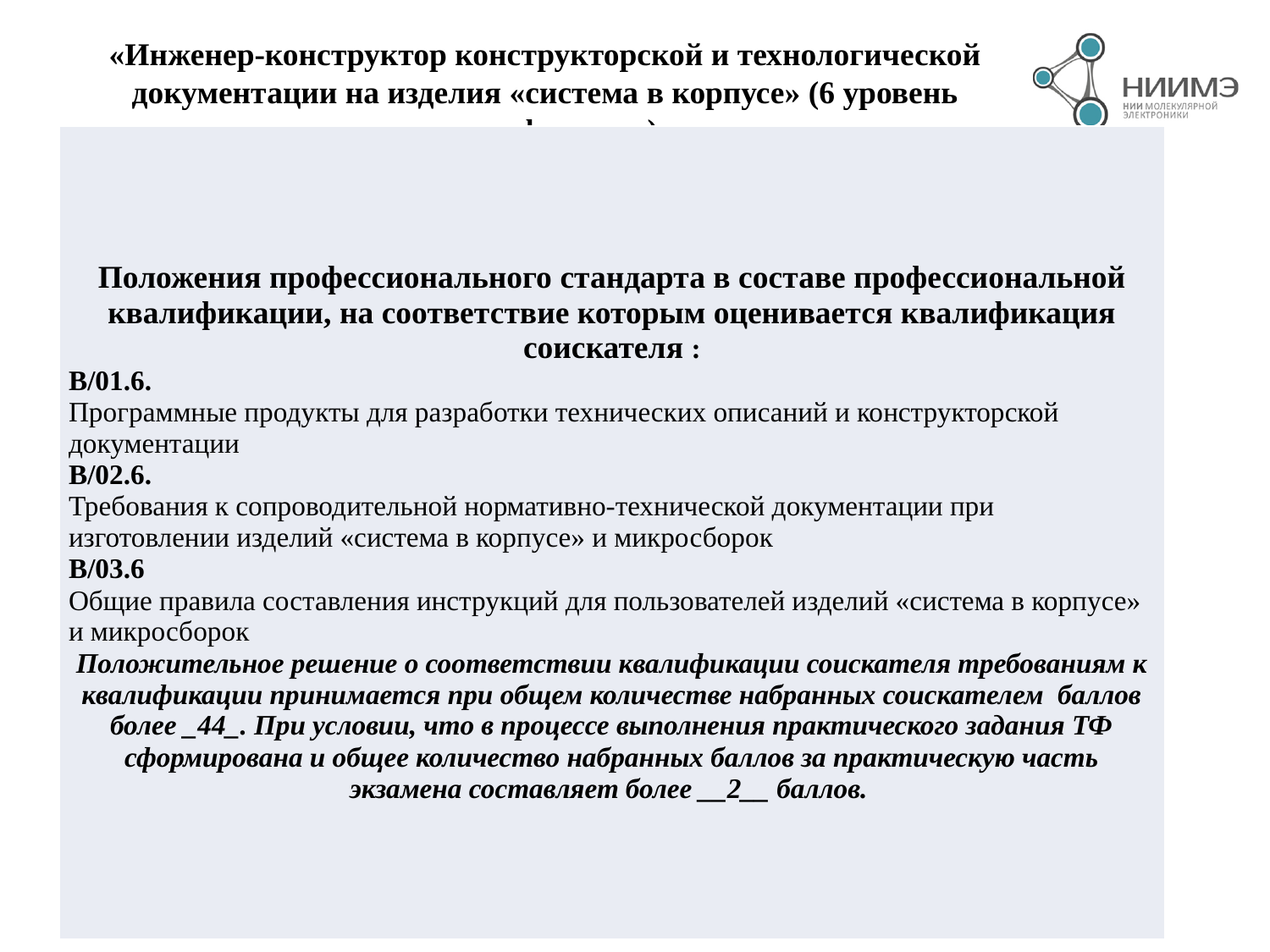

«Инженер-конструктор конструкторской и технологической документации на изделия «система в корпусе» (6 уровень квалификации)

| Положения профессионального стандарта в составе профессиональной квалификации, на соответствие которым оценивается квалификация соискателя : В/01.6. Программные продукты для разработки технических описаний и конструкторской документации В/02.6. Требования к сопроводительной нормативно-технической документации при изготовлении изделий «система в корпусе» и микросборок В/03.6 Общие правила составления инструкций для пользователей изделий «система в корпусе» и микросборок Положительное решение о соответствии квалификации соискателя требованиям к квалификации принимается при общем количестве набранных соискателем баллов более \_44\_. При условии, что в процессе выполнения практического задания ТФ сформирована и общее количество набранных баллов за практическую часть экзамена составляет более \_\_2\_\_ баллов. |
| --- |